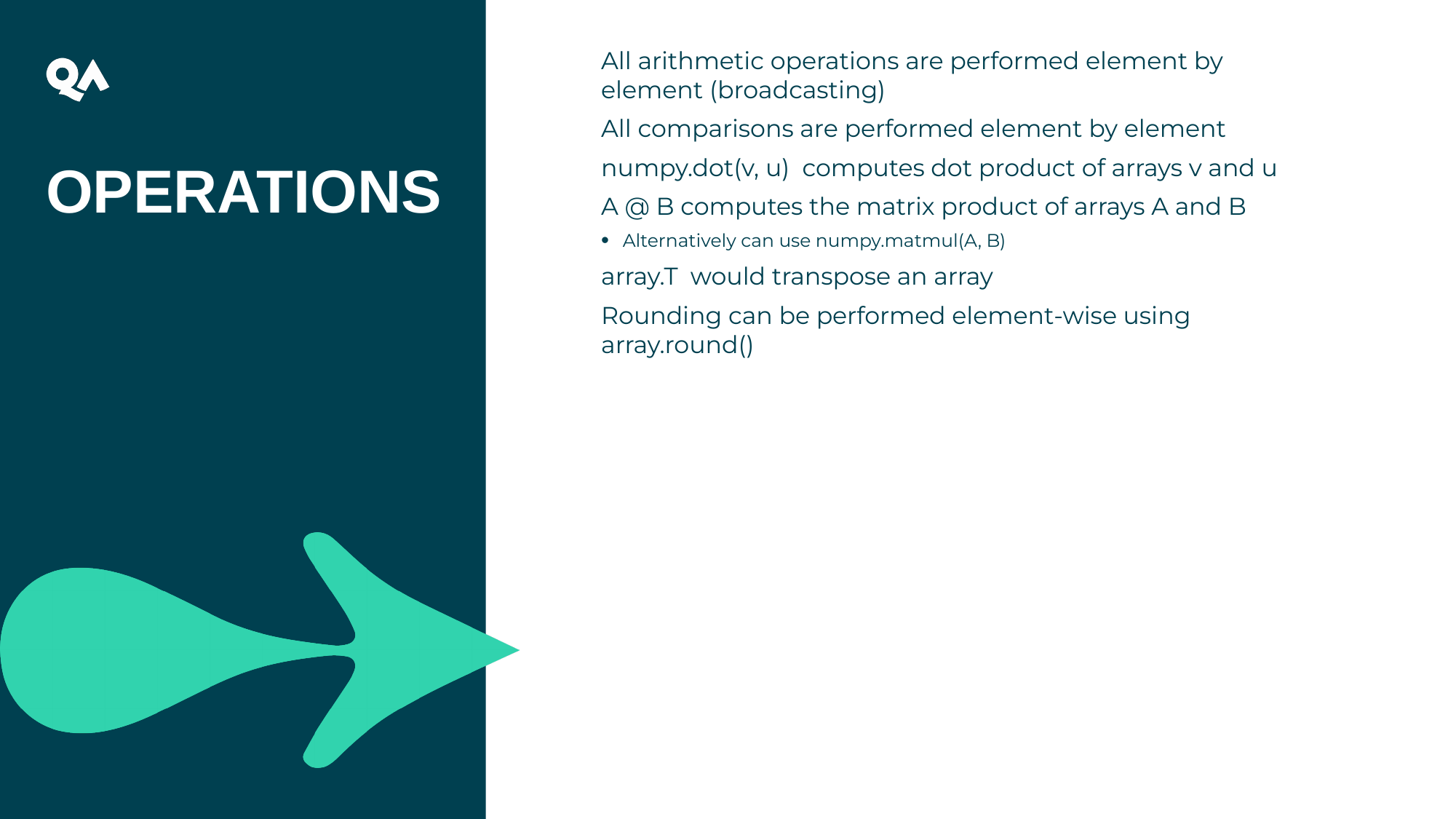

12
All arithmetic operations are performed element by element (broadcasting)
All comparisons are performed element by element
numpy.dot(v, u)  computes dot product of arrays v and u
A @ B computes the matrix product of arrays A and B
Alternatively can use numpy.matmul(A, B)
array.T  would transpose an array
Rounding can be performed element-wise using array.round()
# Operations